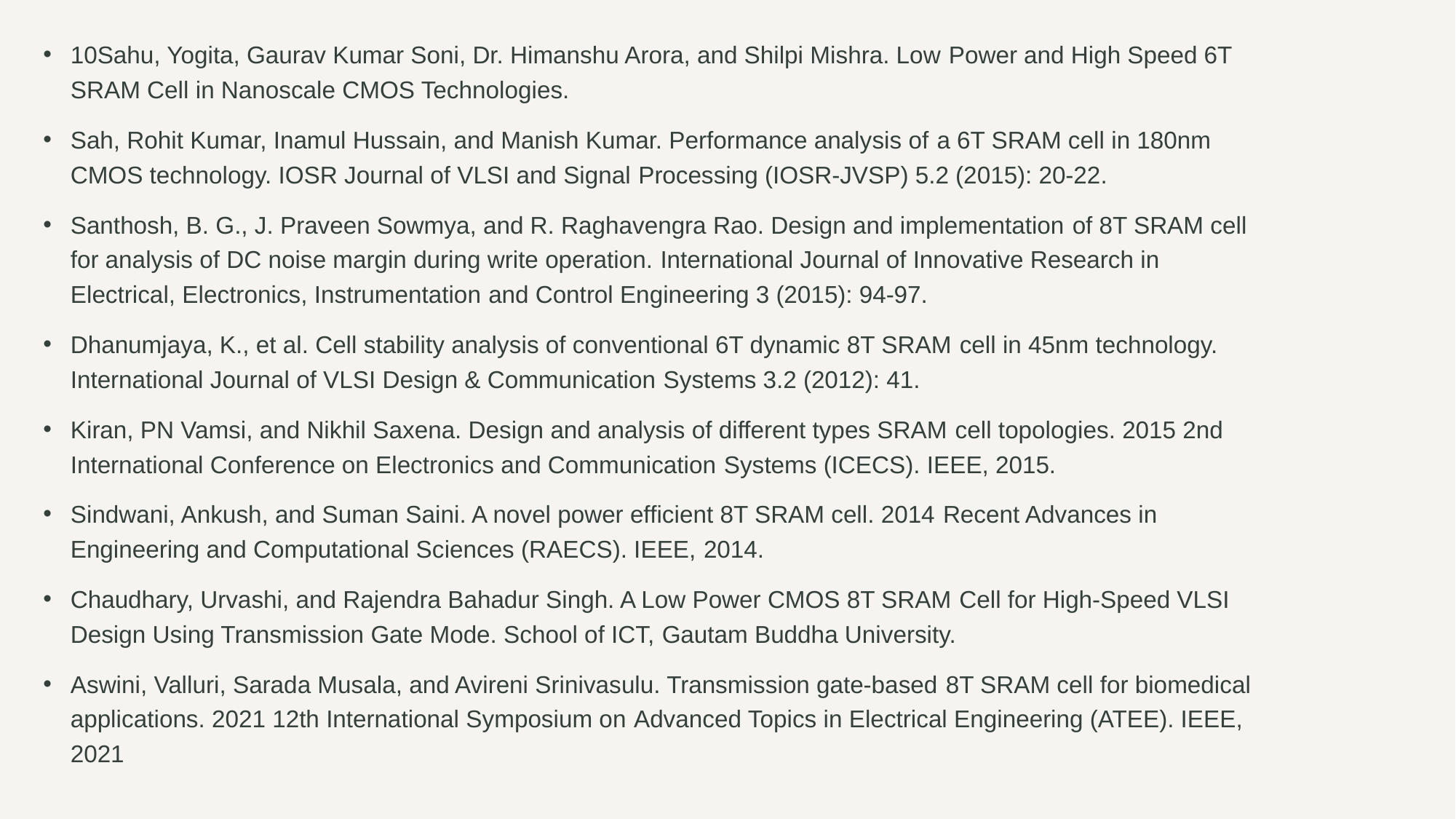

10Sahu, Yogita, Gaurav Kumar Soni, Dr. Himanshu Arora, and Shilpi Mishra. Low Power and High Speed 6T SRAM Cell in Nanoscale CMOS Technologies.
Sah, Rohit Kumar, Inamul Hussain, and Manish Kumar. Performance analysis of a 6T SRAM cell in 180nm CMOS technology. IOSR Journal of VLSI and Signal Processing (IOSR-JVSP) 5.2 (2015): 20-22.
Santhosh, B. G., J. Praveen Sowmya, and R. Raghavengra Rao. Design and implementation of 8T SRAM cell for analysis of DC noise margin during write operation. International Journal of Innovative Research in Electrical, Electronics, Instrumentation and Control Engineering 3 (2015): 94-97.
Dhanumjaya, K., et al. Cell stability analysis of conventional 6T dynamic 8T SRAM cell in 45nm technology. International Journal of VLSI Design & Communication Systems 3.2 (2012): 41.
Kiran, PN Vamsi, and Nikhil Saxena. Design and analysis of different types SRAM cell topologies. 2015 2nd International Conference on Electronics and Communication Systems (ICECS). IEEE, 2015.
Sindwani, Ankush, and Suman Saini. A novel power efficient 8T SRAM cell. 2014 Recent Advances in Engineering and Computational Sciences (RAECS). IEEE, 2014.
Chaudhary, Urvashi, and Rajendra Bahadur Singh. A Low Power CMOS 8T SRAM Cell for High-Speed VLSI Design Using Transmission Gate Mode. School of ICT, Gautam Buddha University.
Aswini, Valluri, Sarada Musala, and Avireni Srinivasulu. Transmission gate-based 8T SRAM cell for biomedical applications. 2021 12th International Symposium on Advanced Topics in Electrical Engineering (ATEE). IEEE, 2021

30